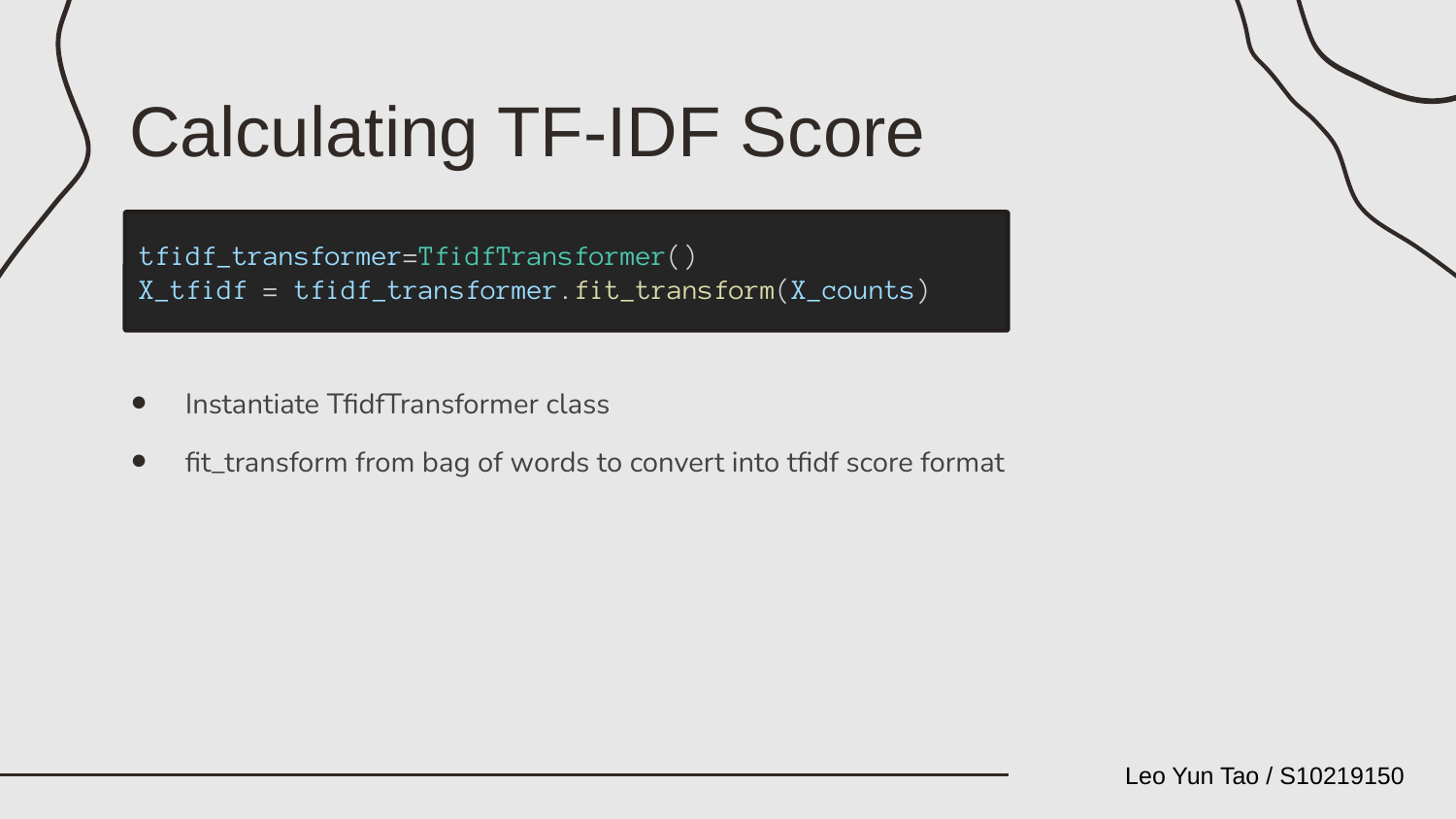

# Calculating TF-IDF Score
tfidf_transformer=TfidfTransformer()
X_tfidf = tfidf_transformer.fit_transform(X_counts)
Instantiate TfidfTransformer class
fit_transform from bag of words to convert into tfidf score format

Leo Yun Tao / S10219150